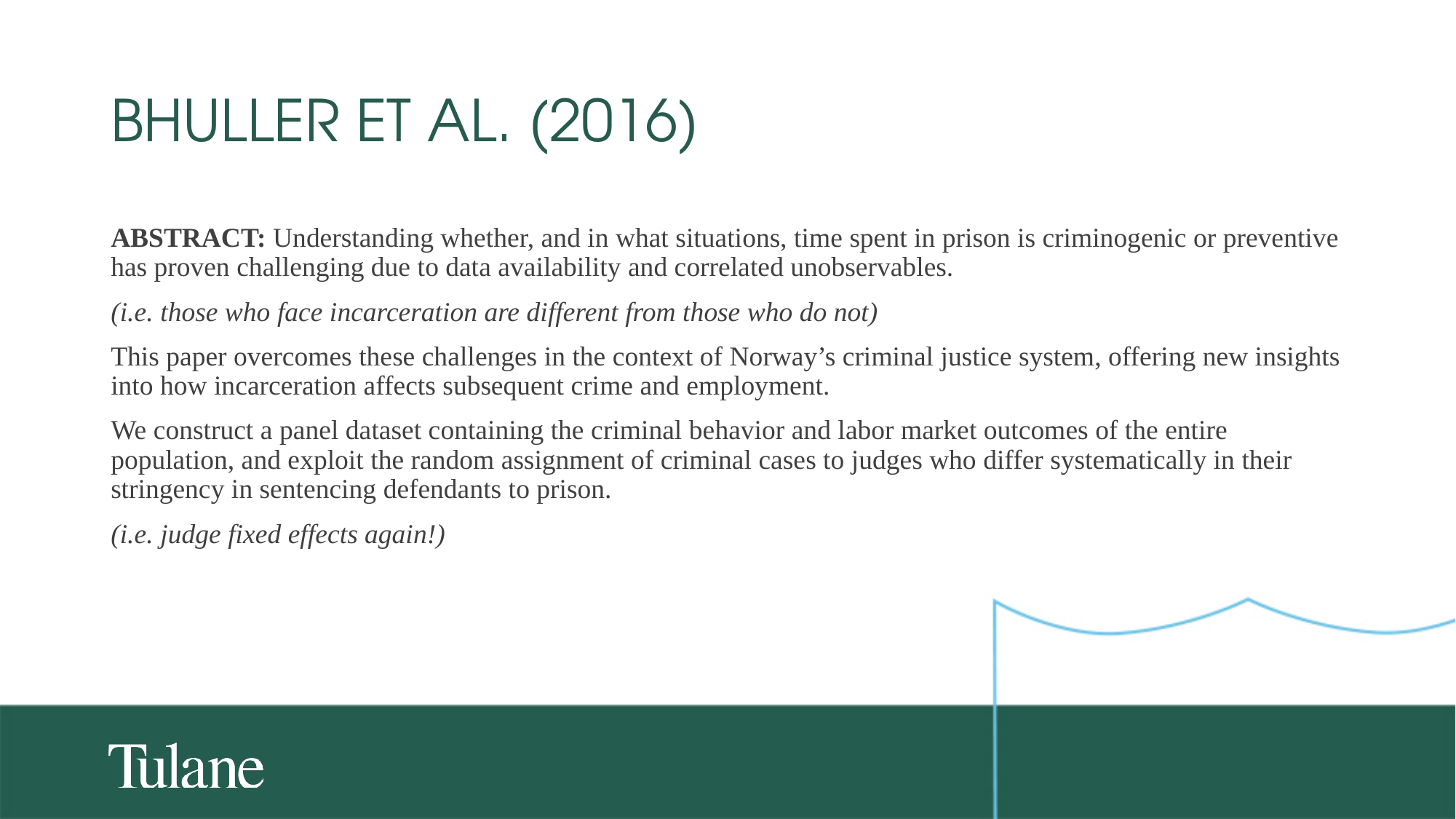

# Bhuller et al. (2016)
ABSTRACT: Understanding whether, and in what situations, time spent in prison is criminogenic or preventive has proven challenging due to data availability and correlated unobservables.
(i.e. those who face incarceration are different from those who do not)
This paper overcomes these challenges in the context of Norway’s criminal justice system, offering new insights into how incarceration affects subsequent crime and employment.
We construct a panel dataset containing the criminal behavior and labor market outcomes of the entire population, and exploit the random assignment of criminal cases to judges who differ systematically in their stringency in sentencing defendants to prison.
(i.e. judge fixed effects again!)